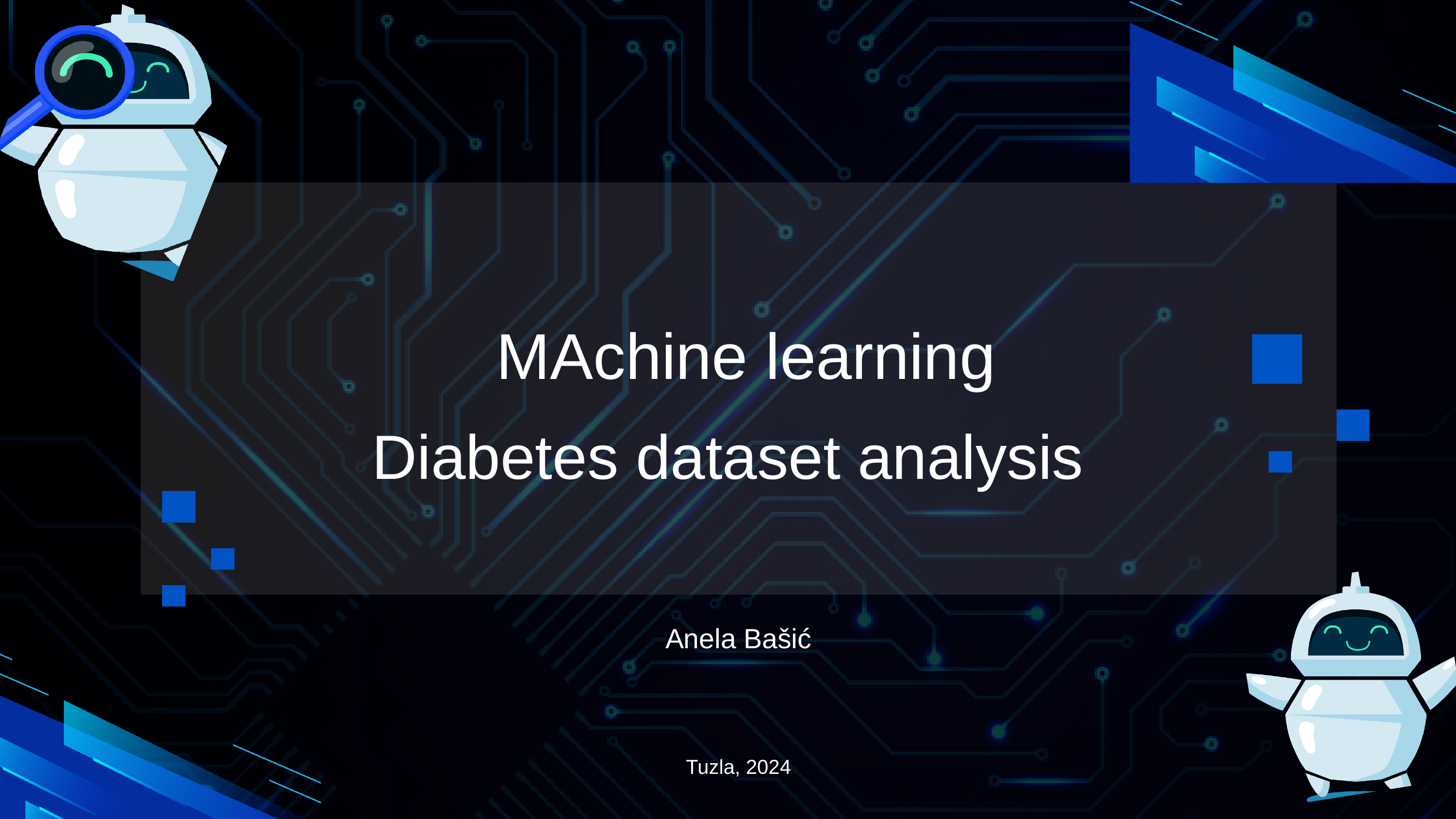

MAchine learning

Diabetes dataset analysis

Anela Bašić

Tuzla, 2024